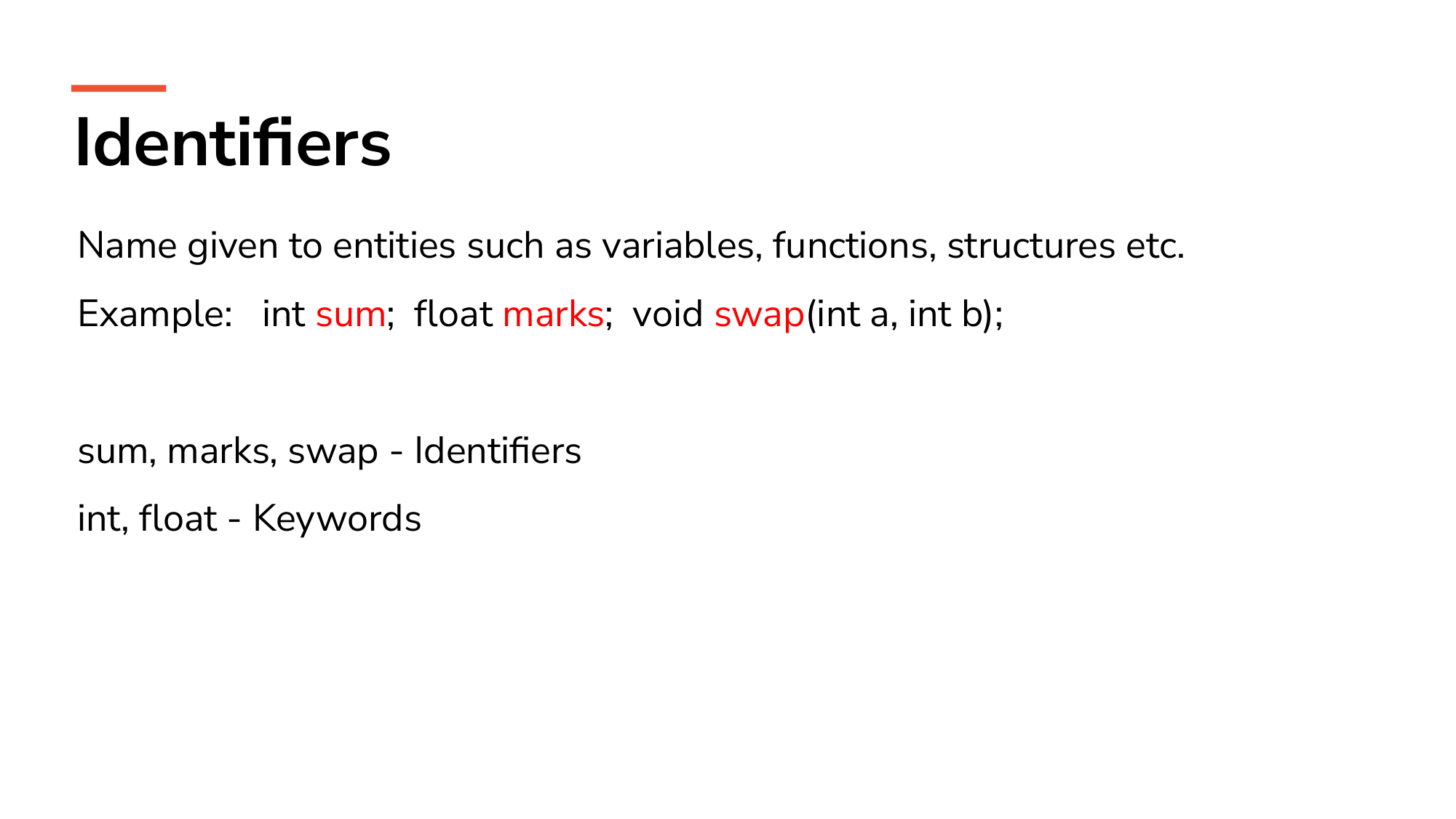

Identifiers
Name given to entities such as variables, functions, structures etc.
Example:   int sum;  float marks;  void swap(int a, int b);

sum, marks, swap - Identifiers
int, float - Keywords